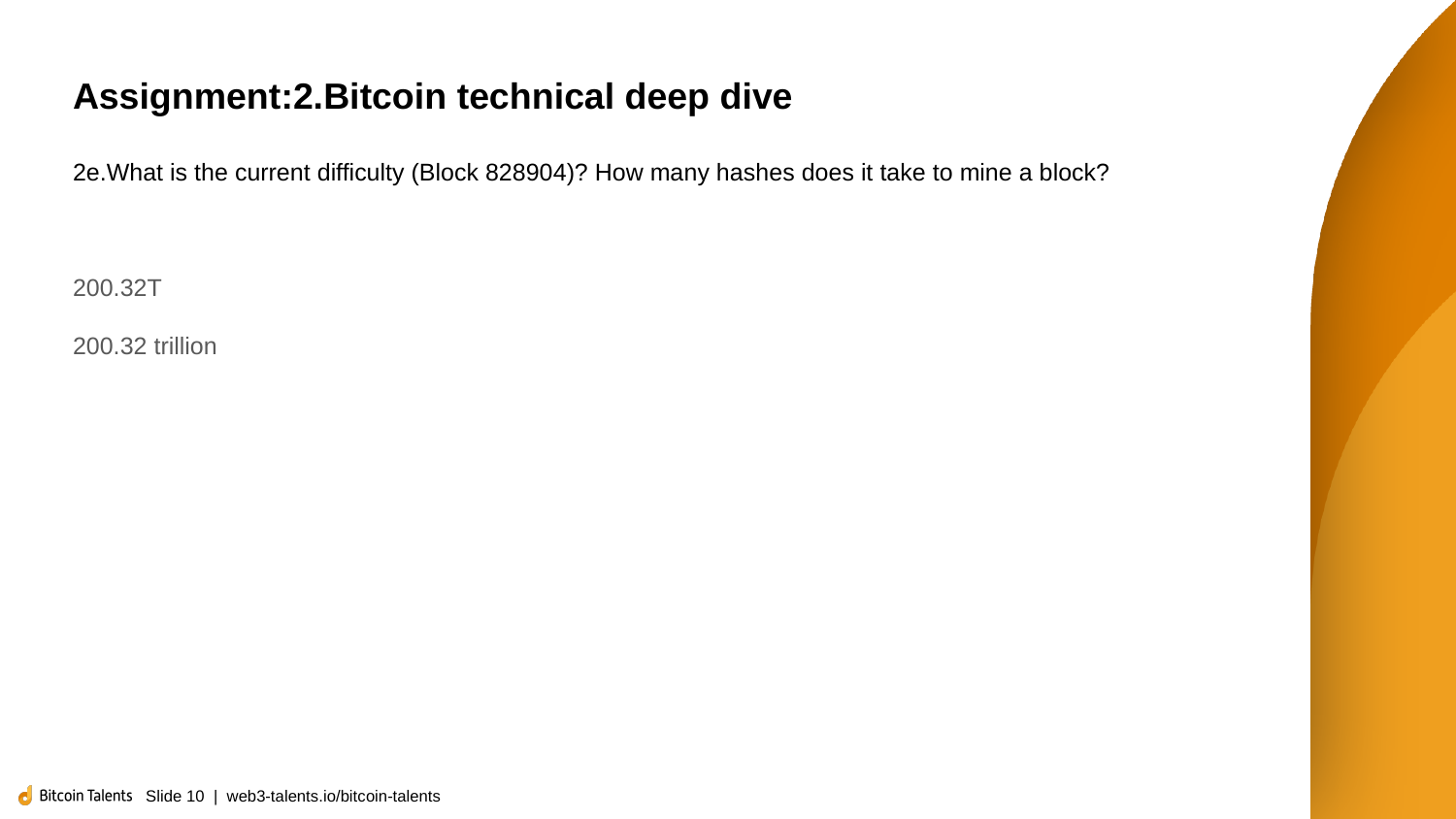

# Assignment:2.Bitcoin technical deep dive
2e.What is the current difficulty (Block 828904)? How many hashes does it take to mine a block?

200.32T
200.32 trillion